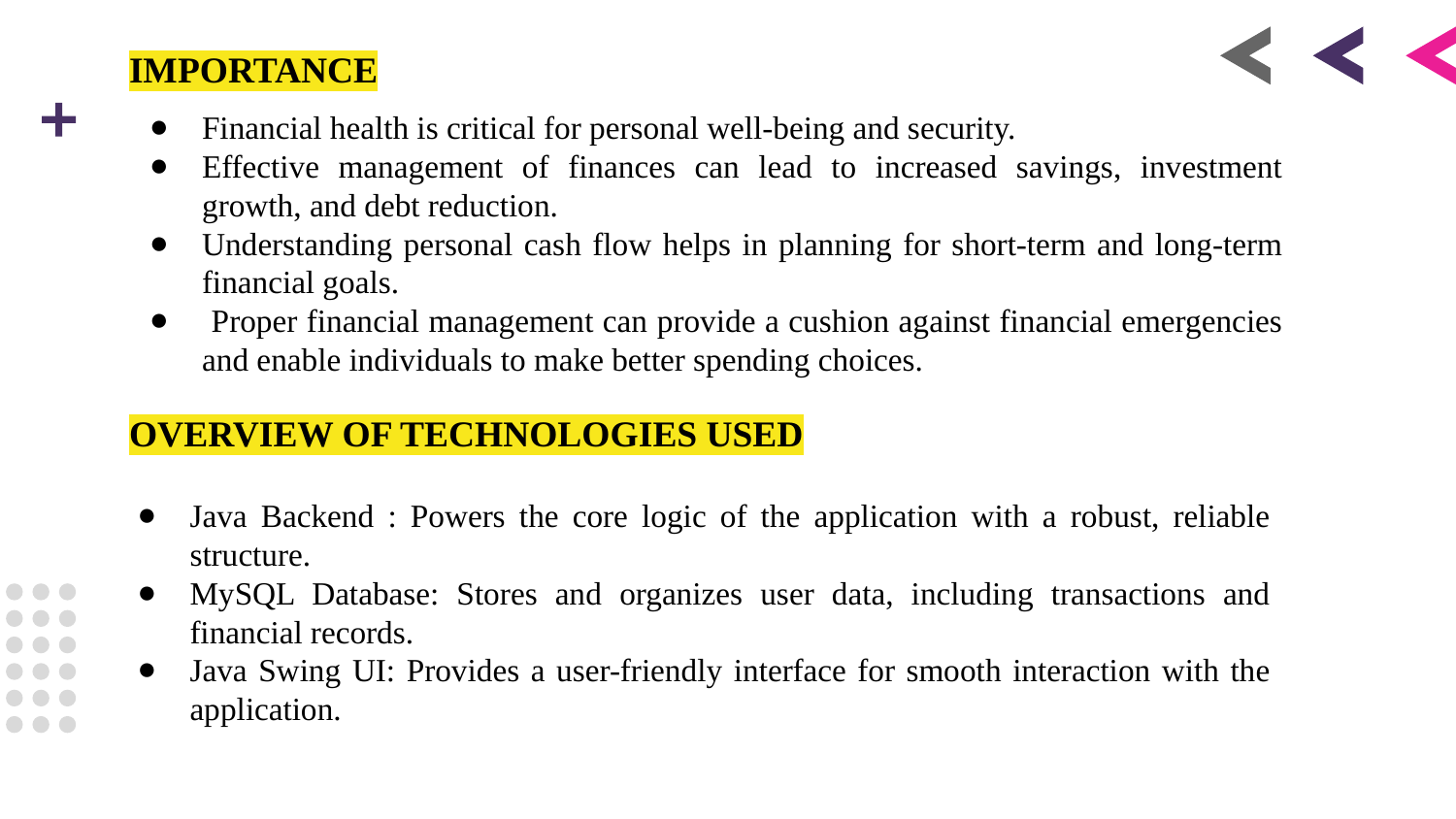

# IMPORTANCE
Financial health is critical for personal well-being and security.
Effective management of finances can lead to increased savings, investment growth, and debt reduction.
Understanding personal cash flow helps in planning for short-term and long-term financial goals.
 Proper financial management can provide a cushion against financial emergencies and enable individuals to make better spending choices.
OVERVIEW OF TECHNOLOGIES USED
Java Backend : Powers the core logic of the application with a robust, reliable structure.
MySQL Database: Stores and organizes user data, including transactions and financial records.
Java Swing UI: Provides a user-friendly interface for smooth interaction with the application.